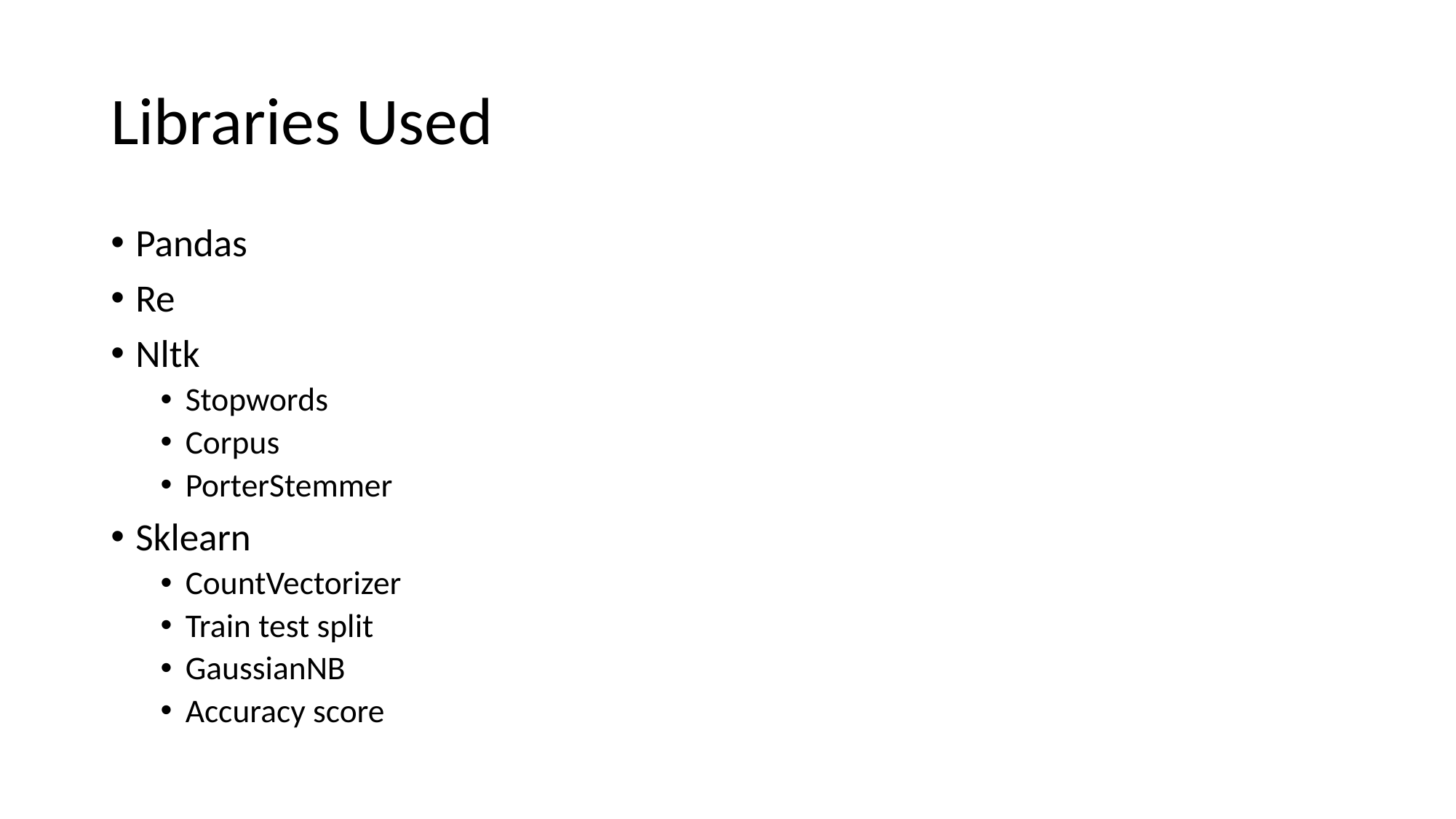

# Libraries Used
Pandas
Re
Nltk
Stopwords
Corpus
PorterStemmer
Sklearn
CountVectorizer
Train test split
GaussianNB
Accuracy score